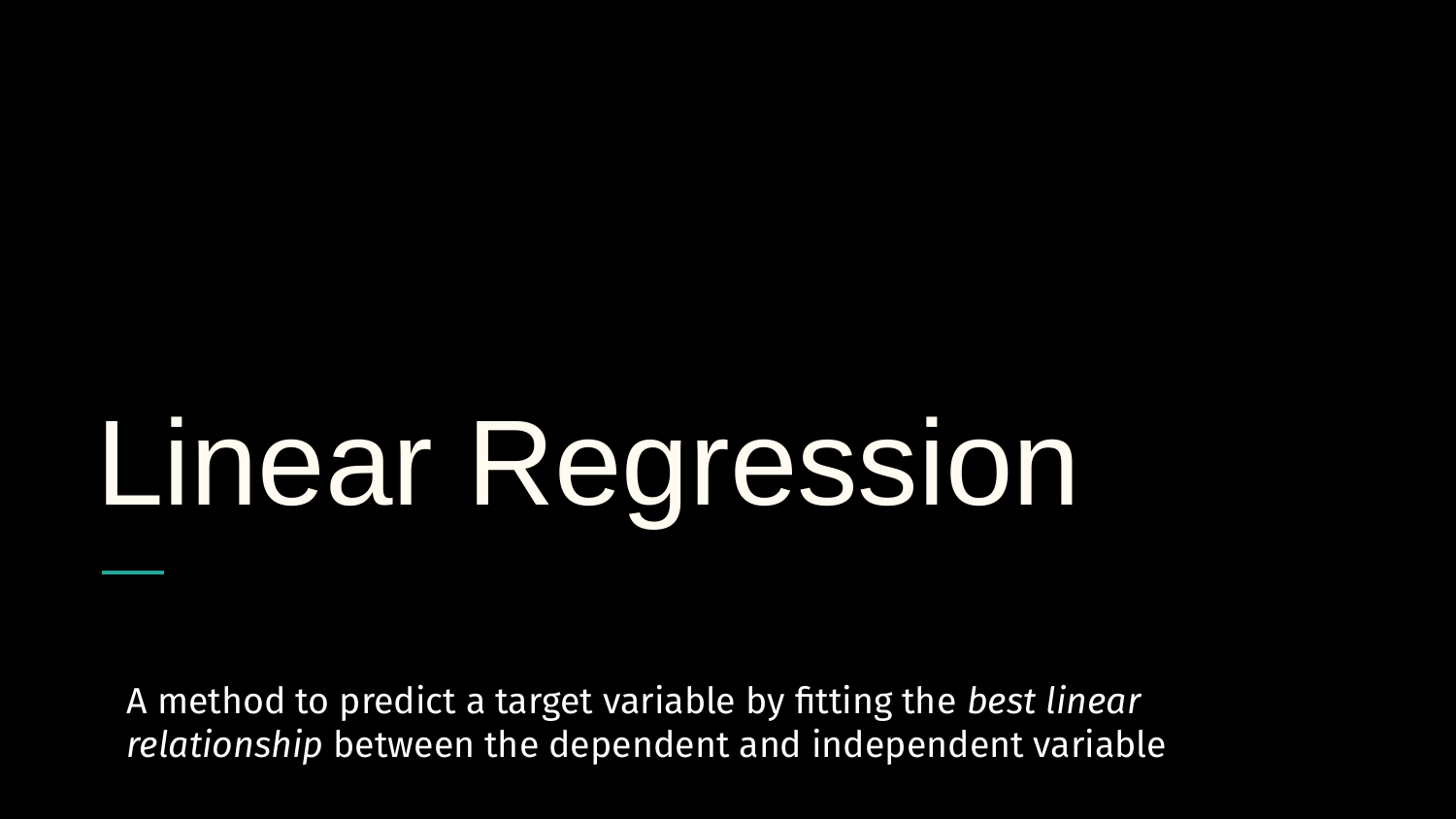

# Linear Regression
A method to predict a target variable by fitting the best linear relationship between the dependent and independent variable